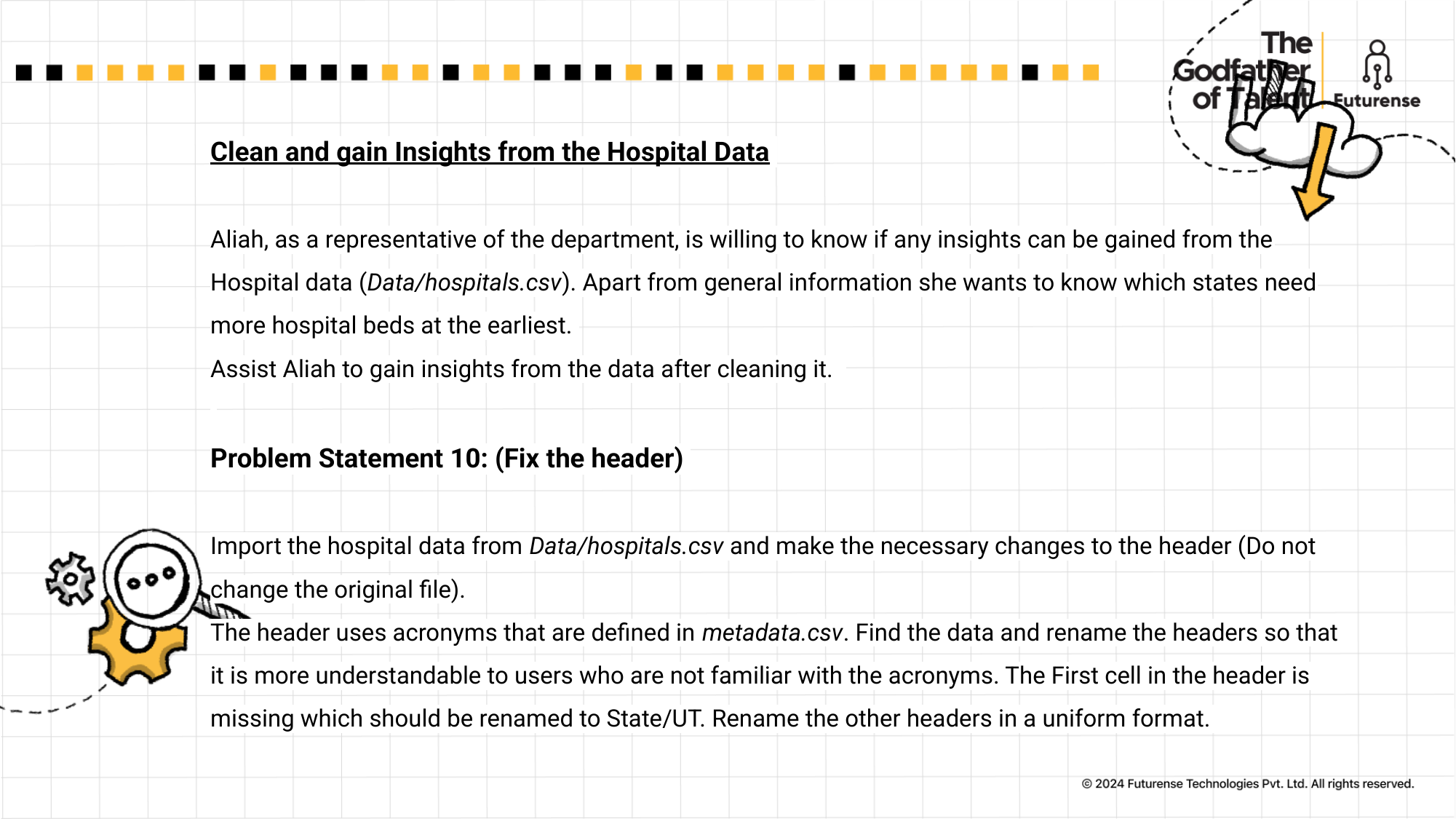

# Clean and gain Insights from the Hospital Data  Aliah, as a representative of the department, is willing to know if any insights can be gained from the Hospital data (Data/hospitals.csv). Apart from general information she wants to know which states need more hospital beds at the earliest.  Assist Aliah to gain insights from the data after cleaning it.     Problem Statement 10: (Fix the header)  Import the hospital data from Data/hospitals.csv and make the necessary changes to the header (Do not change the original file).  The header uses acronyms that are defined in metadata.csv. Find the data and rename the headers so that it is more understandable to users who are not familiar with the acronyms. The First cell in the header is missing which should be renamed to State/UT. Rename the other headers in a uniform format.